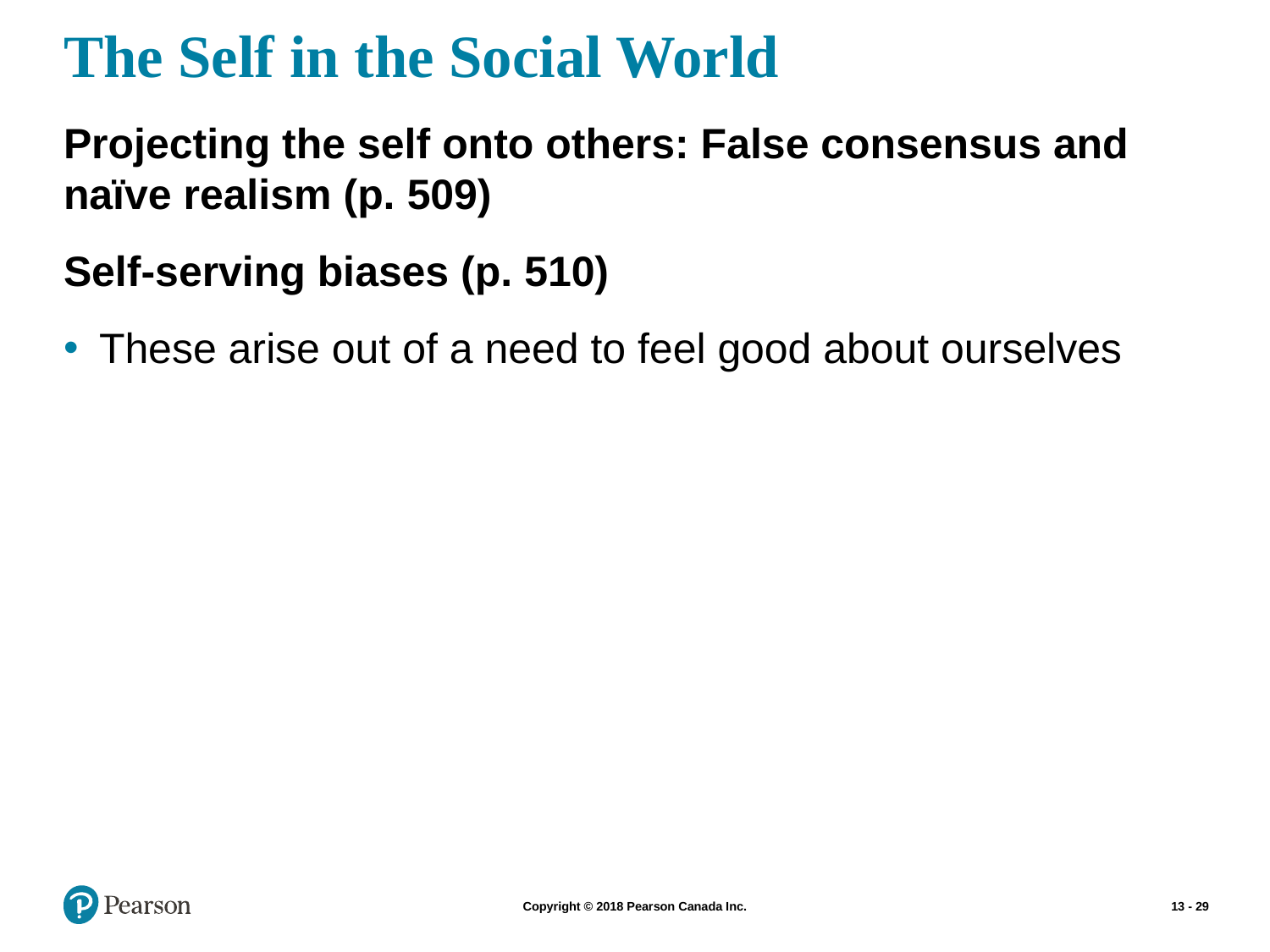

# The Self in the Social World
Projecting the self onto others: False consensus and naïve realism (p. 509)
Self-serving biases (p. 510)
These arise out of a need to feel good about ourselves